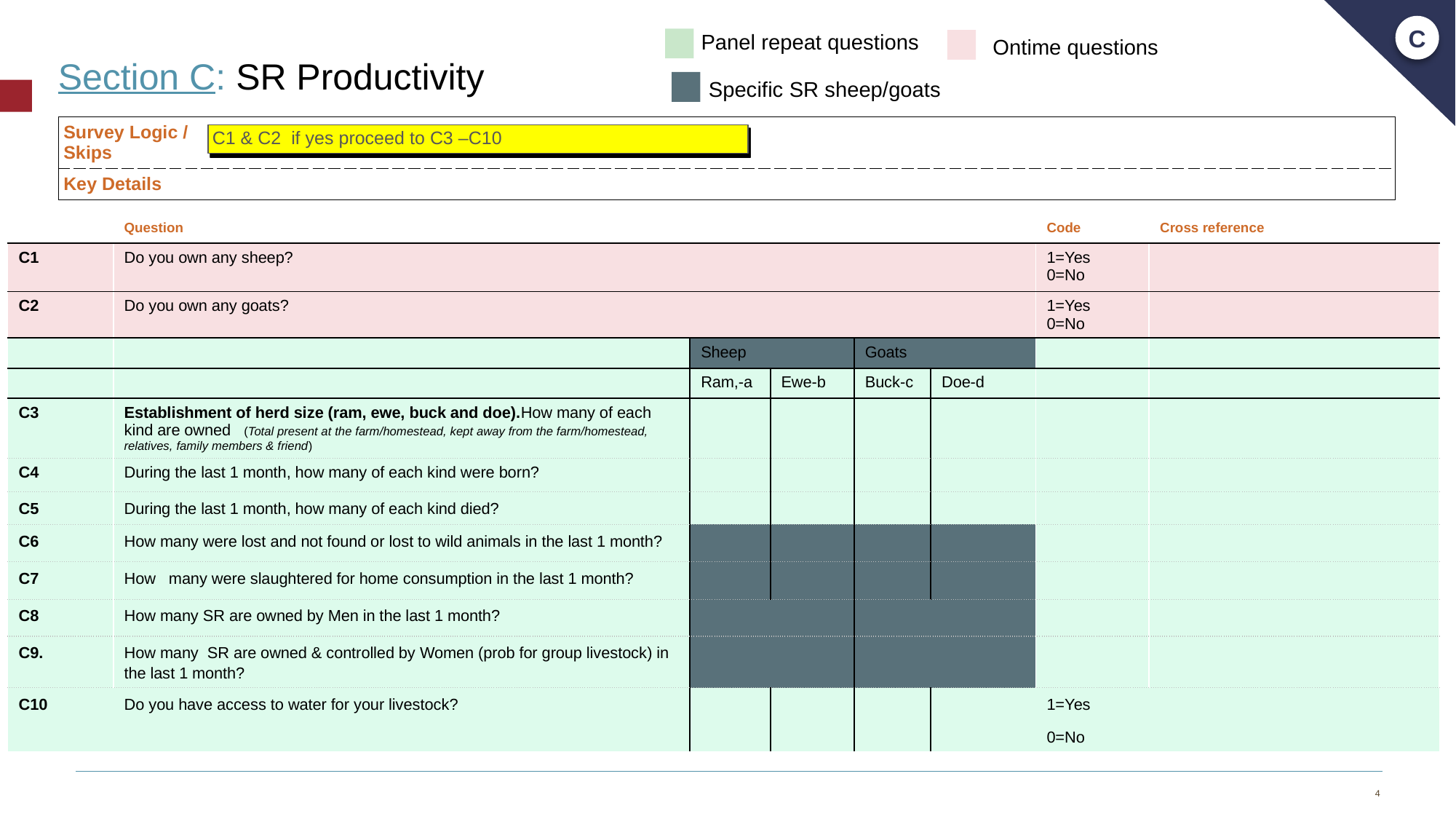

C
Panel repeat questions

Ontime questions
# Section C: SR Productivity
Specific SR sheep/goats

| Survey Logic / Skips |  |
| --- | --- |
| Key Details |  |
C1 & C2  if yes proceed to C3 –C10
|  | Question |  |  |  |  | Code | Cross reference |
| --- | --- | --- | --- | --- | --- | --- | --- |
| C1 | Do you own any sheep? |  |  |  |  | 1=Yes 0=No |  |
| C2 | Do you own any goats? |  |  |  |  | 1=Yes 0=No |  |
|  |  | Sheep |  | Goats |  |  |  |
|  |  | Ram,-a | Ewe-b | Buck-c | Doe-d |  |  |
| C3 | Establishment of herd size (ram, ewe, buck and doe).How many of each kind are owned  (Total present at the farm/homestead, kept away from the farm/homestead, relatives, family members & friend) |  |  |  |  |  |  |
| C4 | During the last 1 month, how many of each kind were born? |  |  |  |  |  |  |
| C5 | During the last 1 month, how many of each kind died? |  |  |  |  |  |  |
| C6 | How many were lost and not found or lost to wild animals in the last 1 month? |  |  |  |  |  |  |
| C7 | How   many were slaughtered for home consumption in the last 1 month? |  |  |  |  |  |  |
| C8 | How many SR are owned by Men in the last 1 month? |  |  |  |  |  |  |
| C9. | How many SR are owned & controlled by Women (prob for group livestock) in the last 1 month? |  |  |  |  |  |  |
| C10 | Do you have access to water for your livestock? |  |  |  |  | 1=Yes 0=No |  |